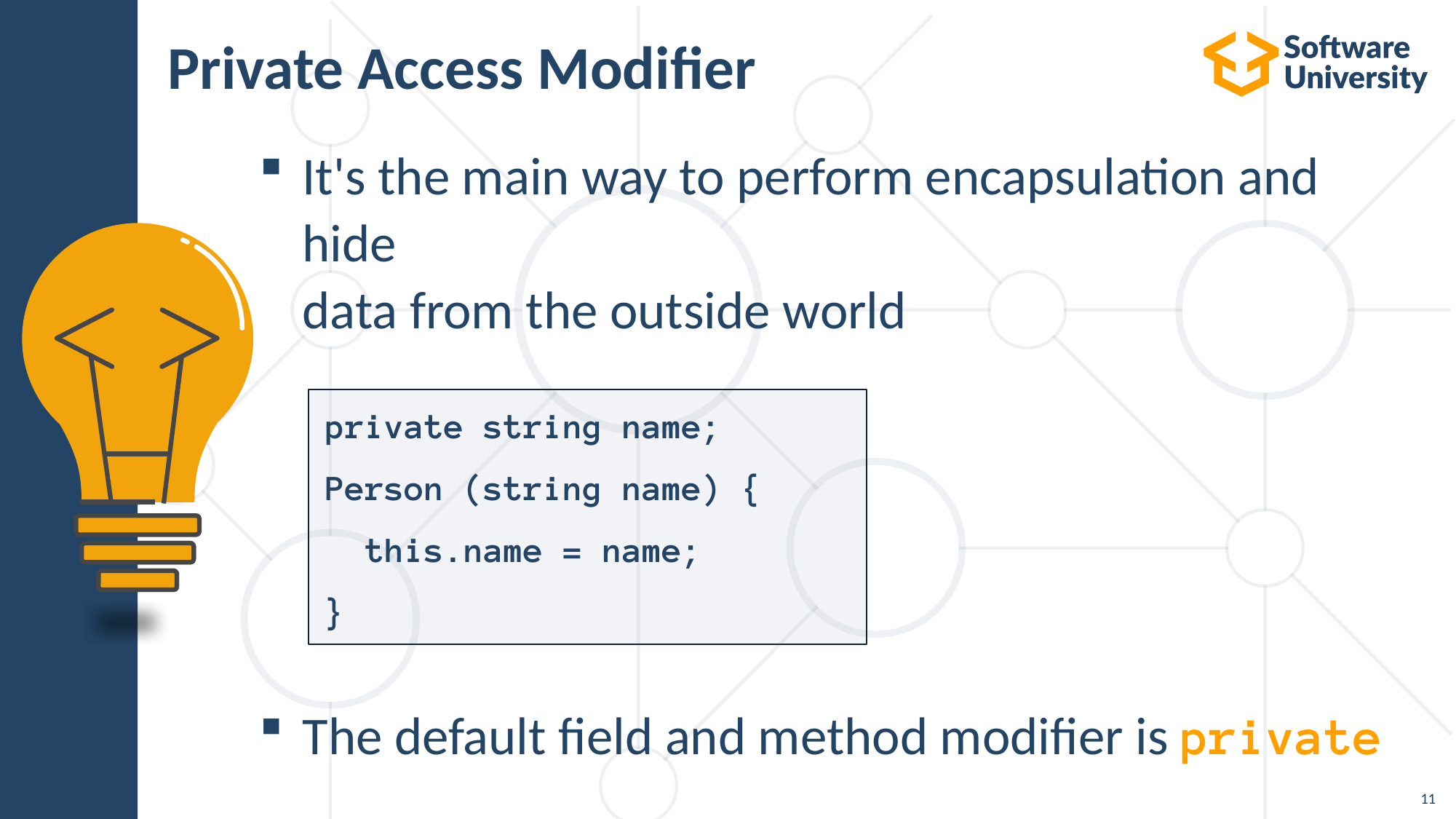

# Private Access Modifier
It's the main way to perform encapsulation and hide
data from the outside world

The default field and method modifier is private
private string name;
Person (string name) {
  this.name = name;
}
11